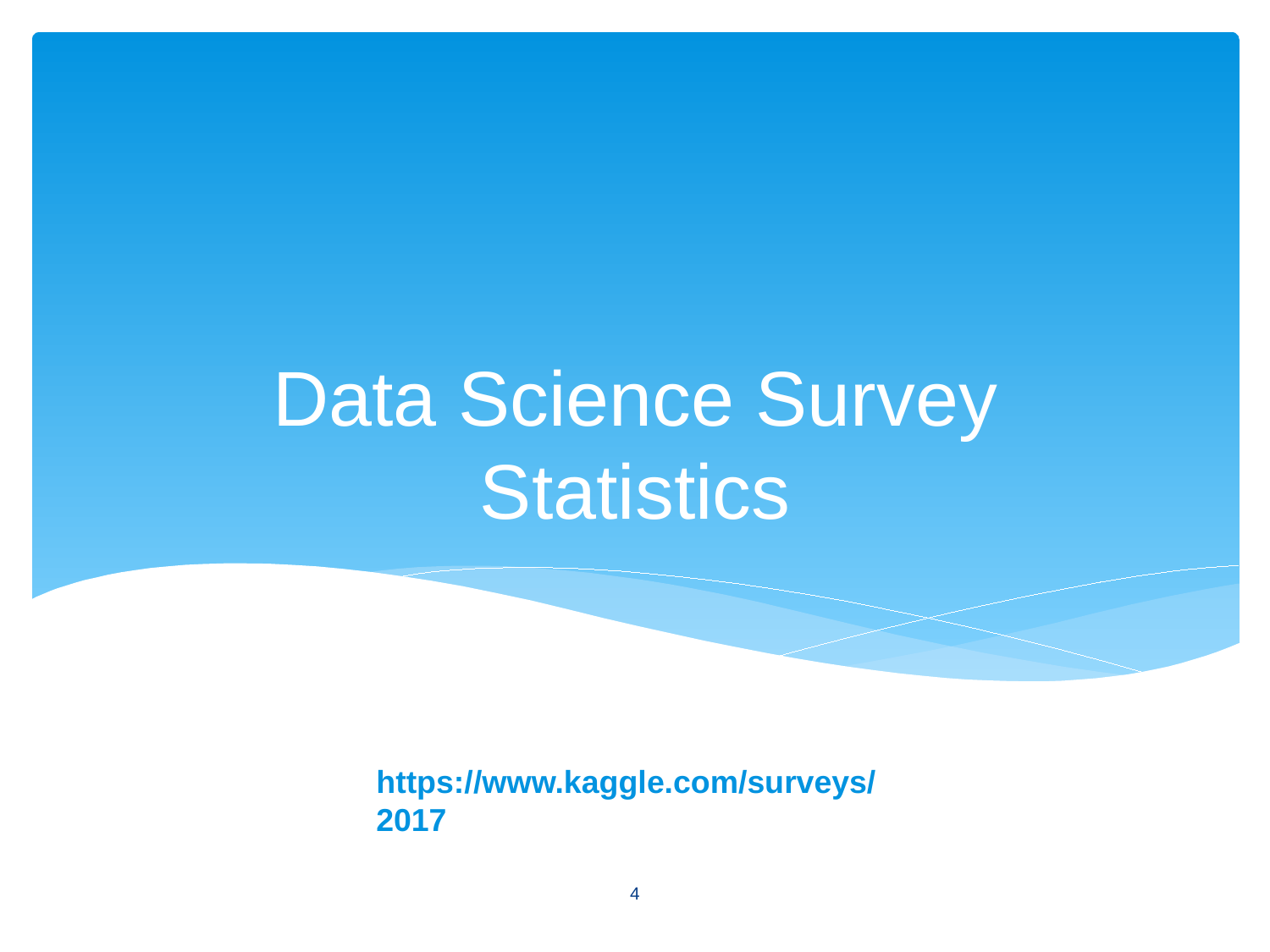

# Data Science Survey Statistics
https://www.kaggle.com/surveys/2017
4